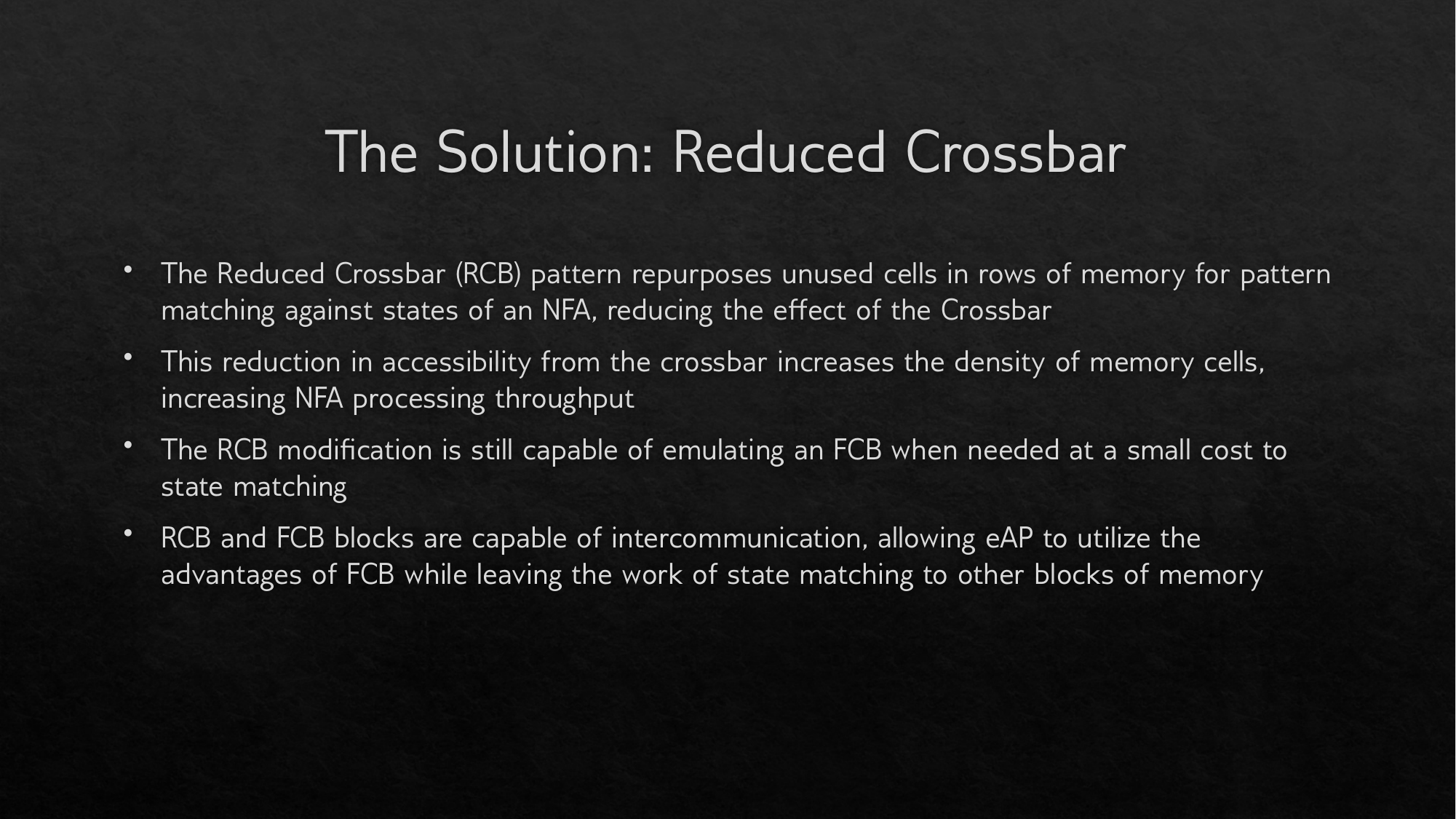

# The Solution: Reduced Crossbar
The Reduced Crossbar (RCB) pattern repurposes unused cells in rows of memory for pattern matching against states of an NFA, reducing the effect of the Crossbar
This reduction in accessibility from the crossbar increases the density of memory cells, increasing NFA processing throughput
The RCB modification is still capable of emulating an FCB when needed at a small cost to state matching
RCB and FCB blocks are capable of intercommunication, allowing eAP to utilize the advantages of FCB while leaving the work of state matching to other blocks of memory